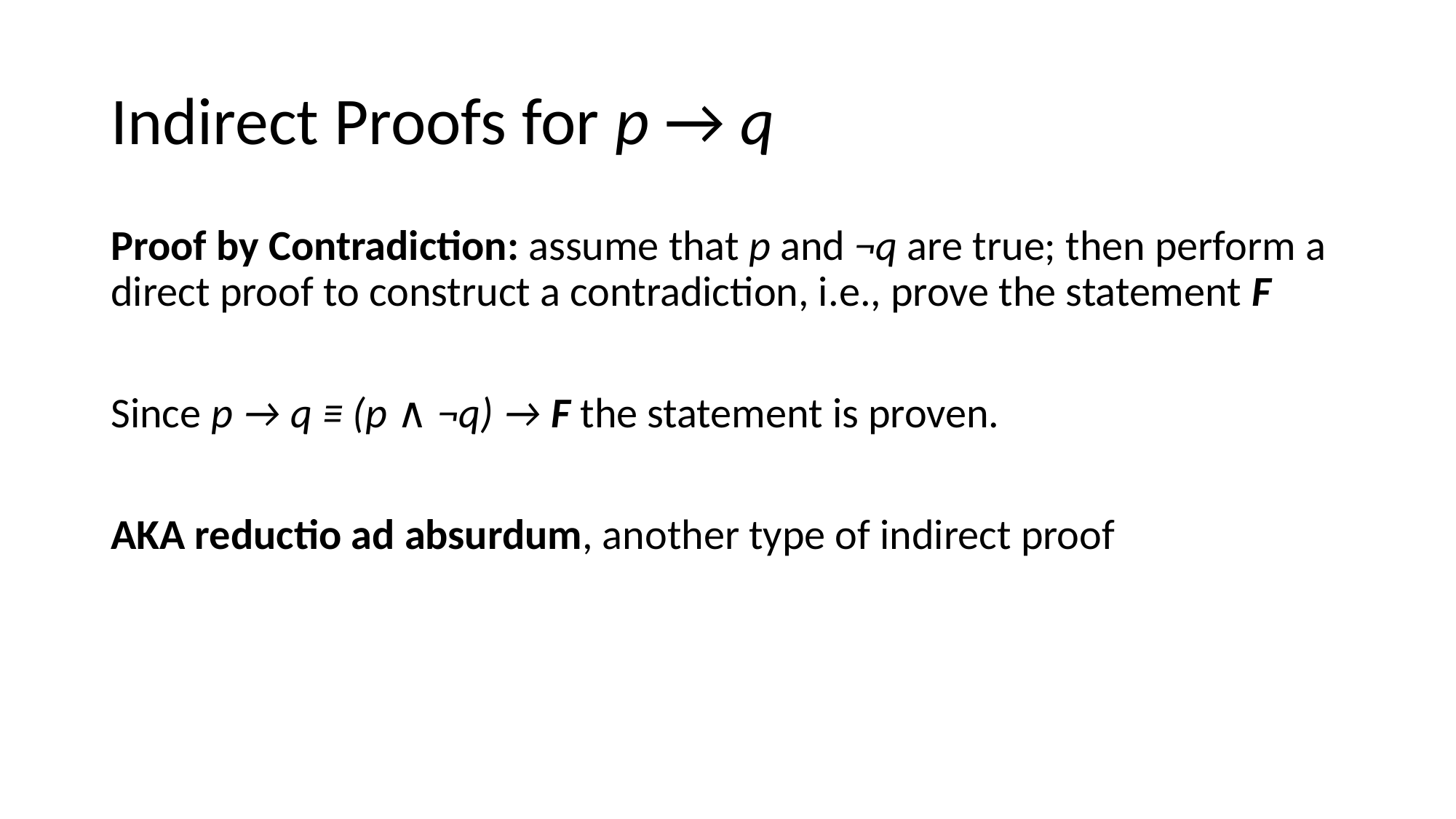

# Indirect Proofs for p → q
Proof by Contradiction: assume that p and ¬q are true; then perform a direct proof to construct a contradiction, i.e., prove the statement F

Since p → q ≡ (p ∧ ¬q) → F the statement is proven.

AKA reductio ad absurdum, another type of indirect proof